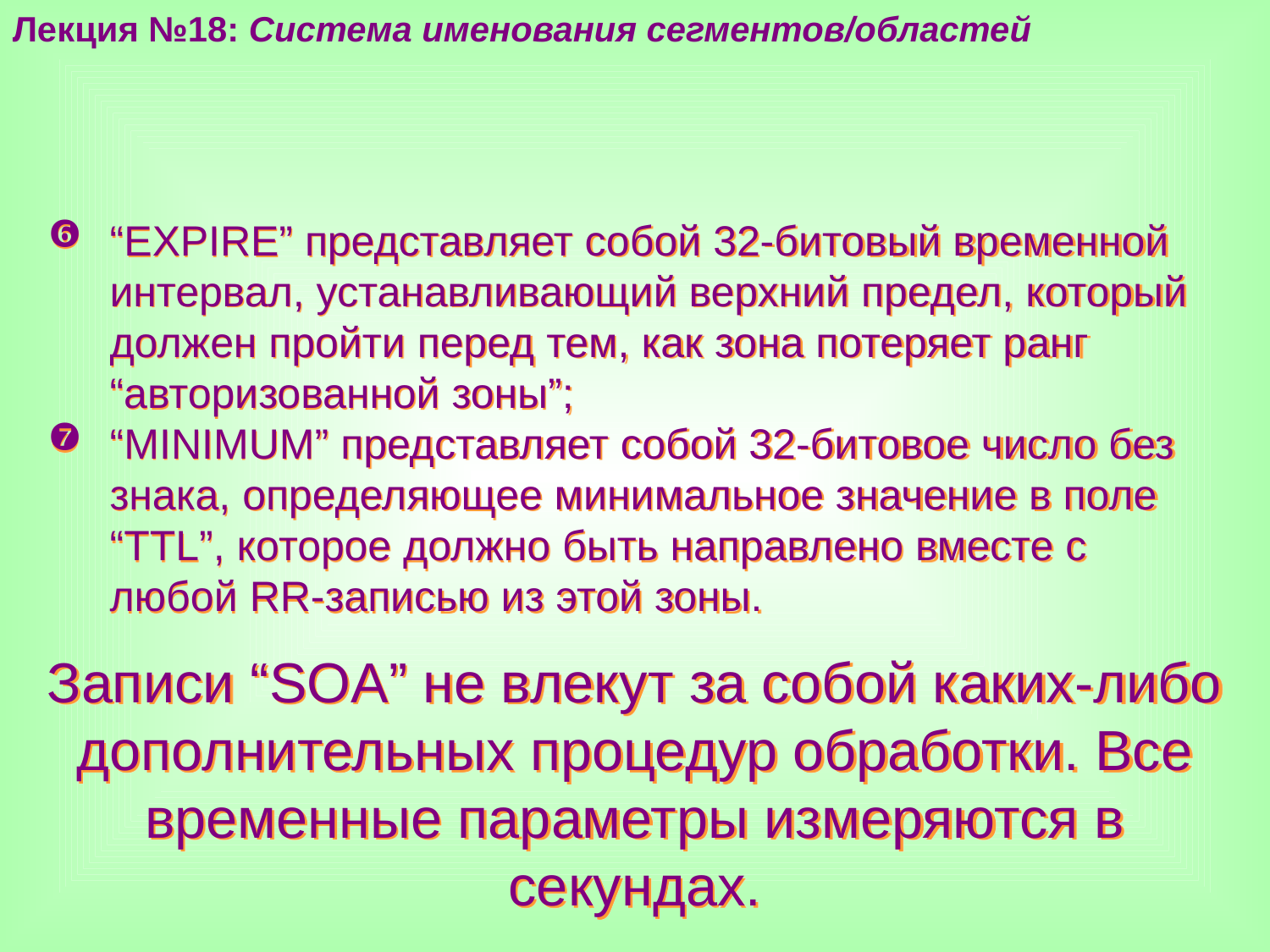

Лекция №18: Система именования сегментов/областей
“EXPIRE” представляет собой 32-битовый временной интервал, устанавливающий верхний предел, который должен пройти перед тем, как зона потеряет ранг “авторизованной зоны”;
“MINIMUM” представляет собой 32-битовое число без знака, определяющее минимальное значение в поле “TTL”, которое должно быть направлено вместе с любой RR-записью из этой зоны.
Записи “SOA” не влекут за собой каких-либо дополнительных процедур обработки. Все временные параметры измеряются в секундах.